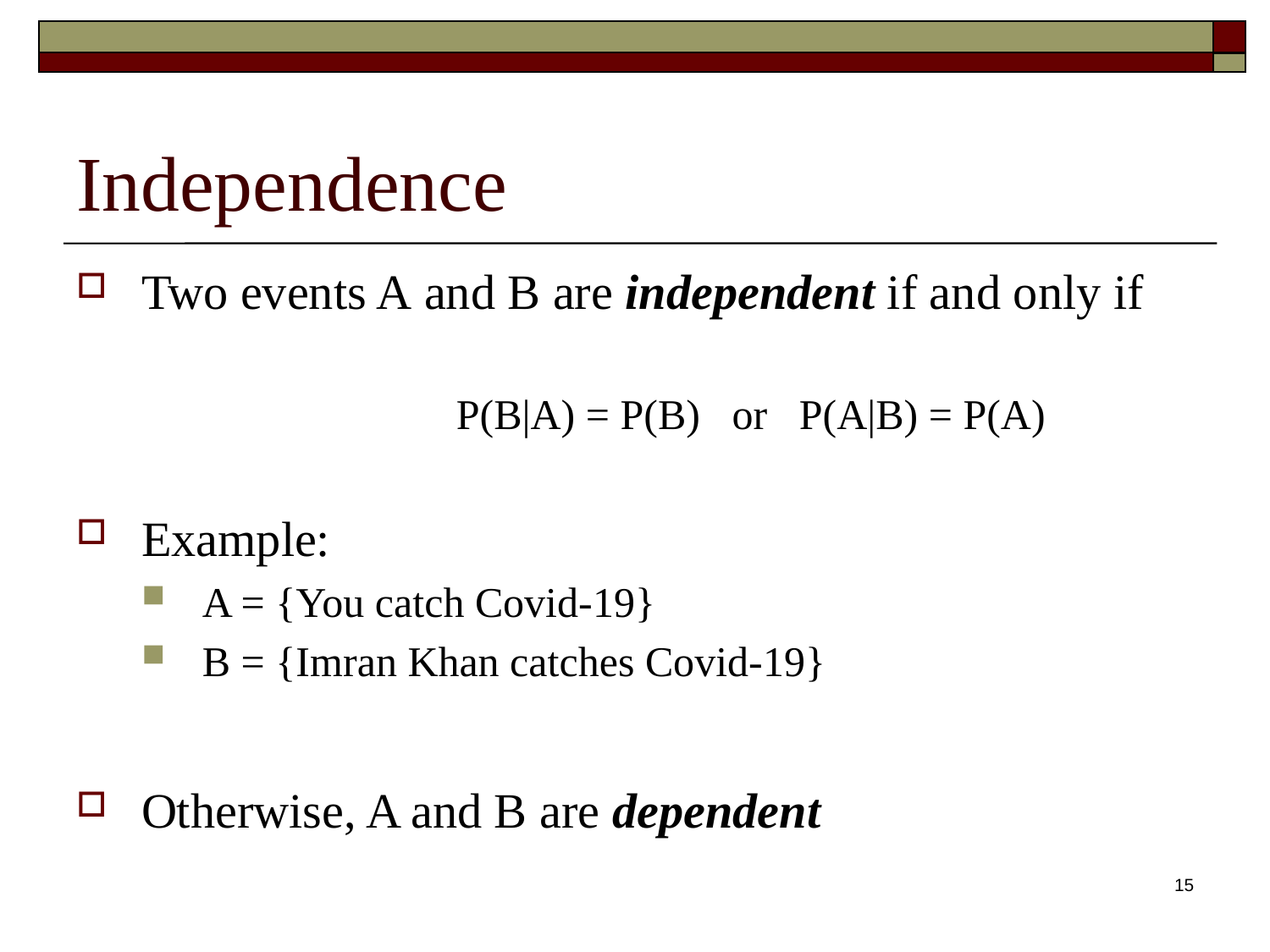

# Independence
Two events A and B are independent if and only if

			P(B|A) = P(B)   or   P(A|B) = P(A)

Example:
A = {You catch Covid-19}
B = {Imran Khan catches Covid-19}

Otherwise, A and B are dependent

15